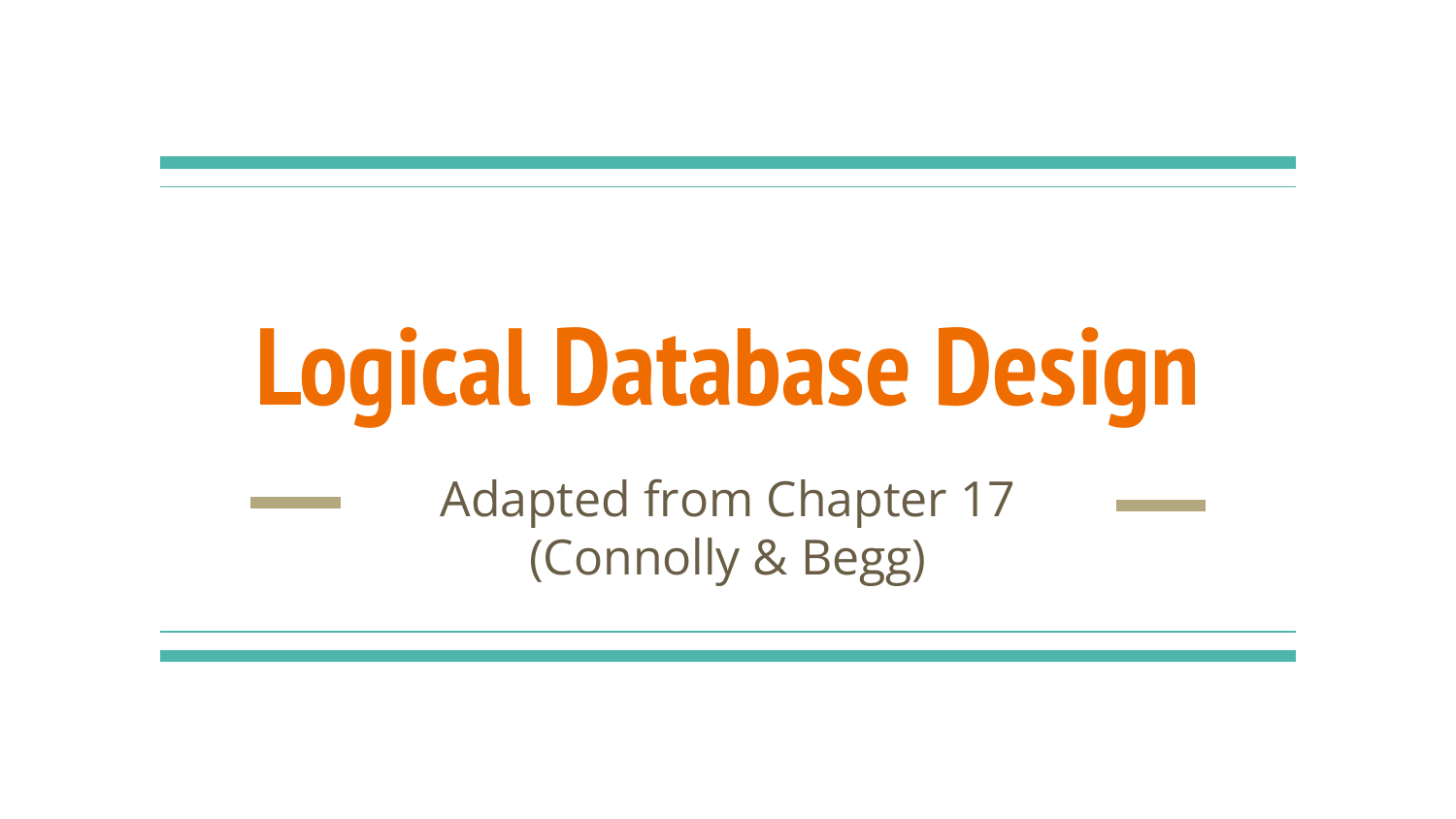

# Logical Database Design
Adapted from Chapter 17 (Connolly & Begg)